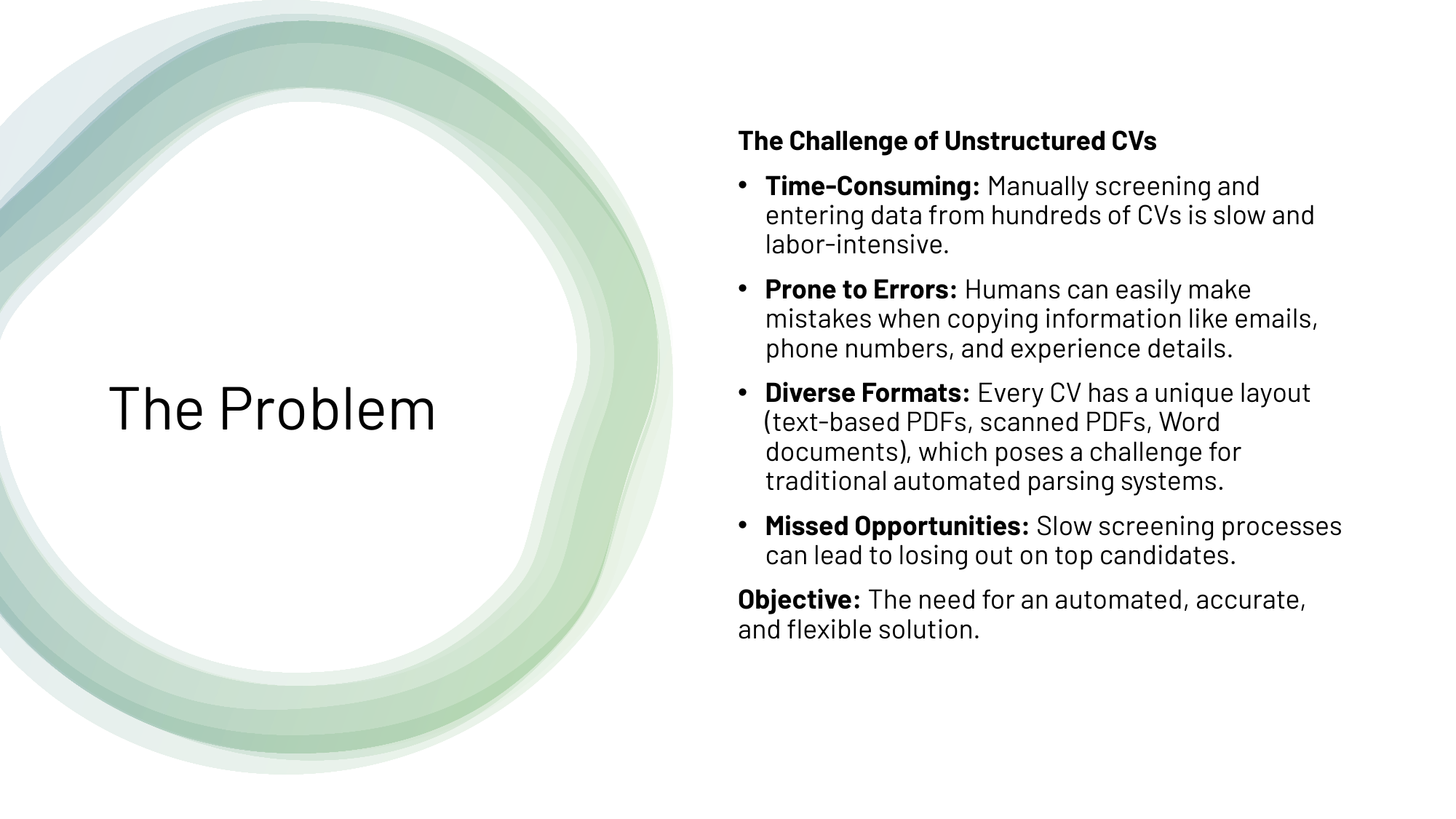

The Challenge of Unstructured CVs
Time-Consuming: Manually screening and entering data from hundreds of CVs is slow and labor-intensive.
Prone to Errors: Humans can easily make mistakes when copying information like emails, phone numbers, and experience details.
Diverse Formats: Every CV has a unique layout (text-based PDFs, scanned PDFs, Word documents), which poses a challenge for traditional automated parsing systems.
Missed Opportunities: Slow screening processes can lead to losing out on top candidates.
Objective: The need for an automated, accurate, and flexible solution.

# The Problem